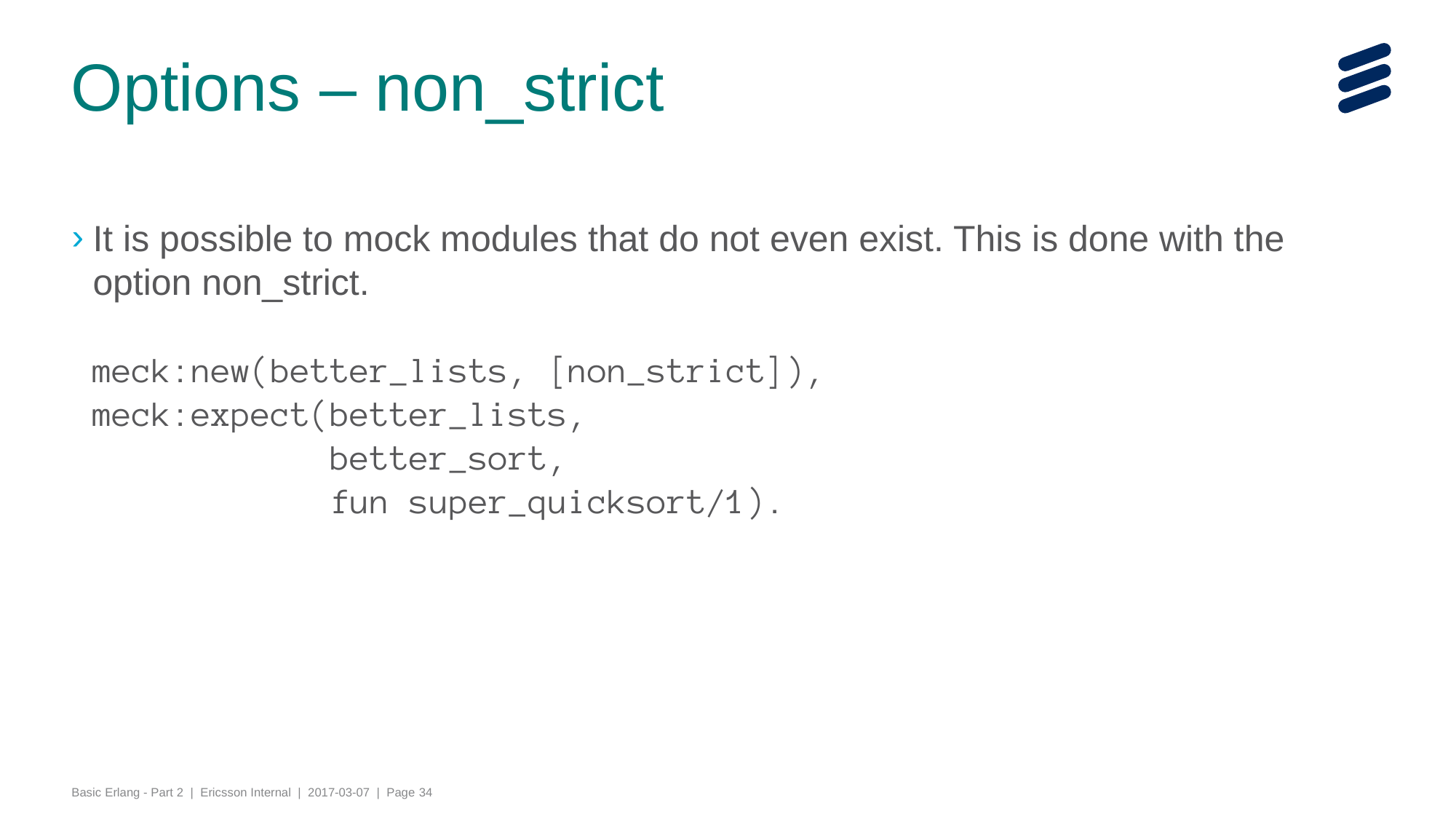

# Options – non_strict
It is possible to mock modules that do not even exist. This is done with the option non_strict.
meck:new(better_lists, [non_strict]),
meck:expect(better_lists,
            better_sort,
            fun super_quicksort/1).